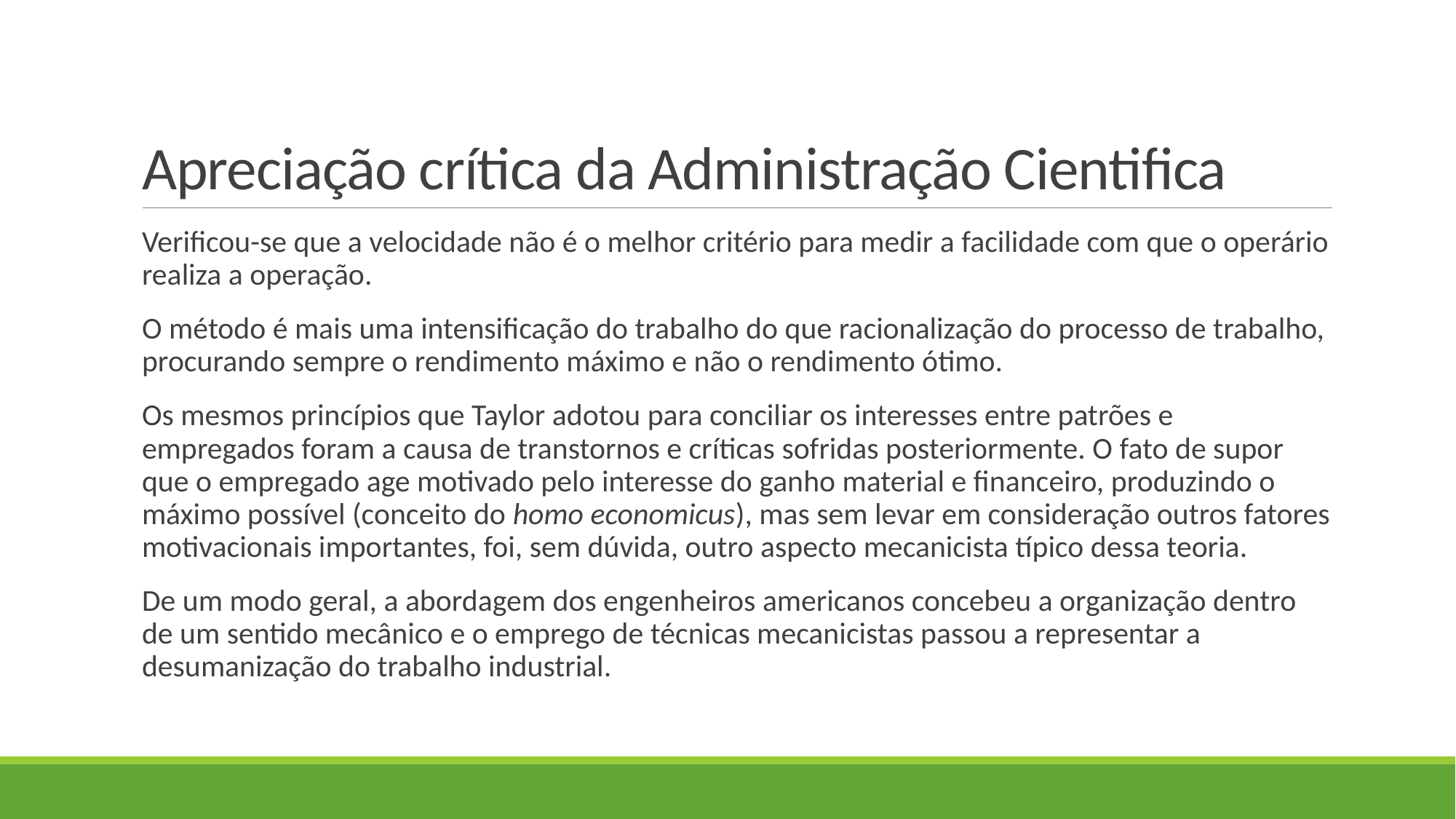

# Apreciação crítica da Administração Cientifica
Verificou-se que a velocidade não é o melhor critério para medir a facilidade com que o operário realiza a operação.
O método é mais uma intensificação do trabalho do que racionalização do processo de trabalho, procurando sempre o rendimento máximo e não o rendimento ótimo.
Os mesmos princípios que Taylor adotou para conciliar os interesses entre patrões e empregados foram a causa de transtornos e críticas sofridas posteriormente. O fato de supor que o empregado age motivado pelo interesse do ganho material e financeiro, produzindo o máximo possível (conceito do homo economicus), mas sem levar em consideração outros fatores motivacionais importantes, foi, sem dúvida, outro aspecto mecanicista típico dessa teoria.
De um modo geral, a abordagem dos engenheiros americanos concebeu a organização dentro de um sentido mecânico e o emprego de técnicas mecanicistas passou a representar a desumanização do trabalho industrial.